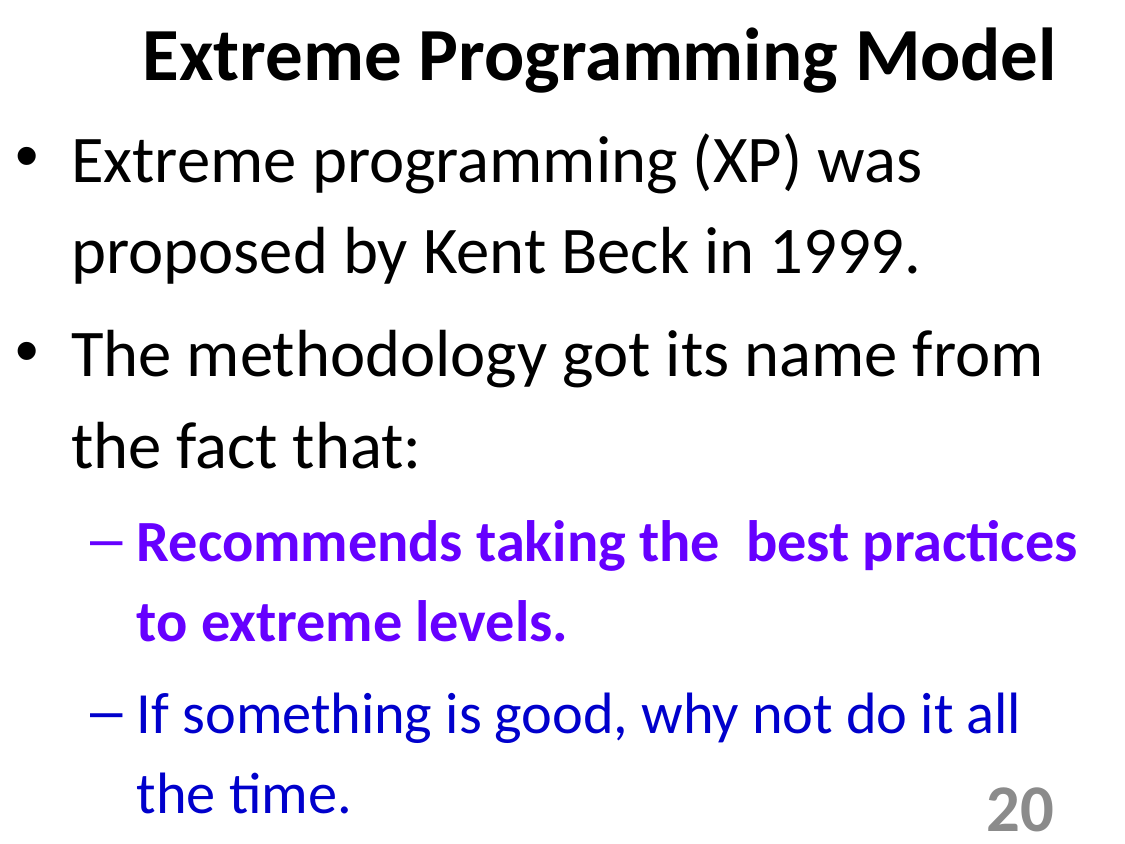

Extreme Programming Model
Extreme programming (XP) was proposed by Kent Beck in 1999.
The methodology got its name from the fact that:
Recommends taking the  best practices to extreme levels.
If something is good, why not do it all the time.
20